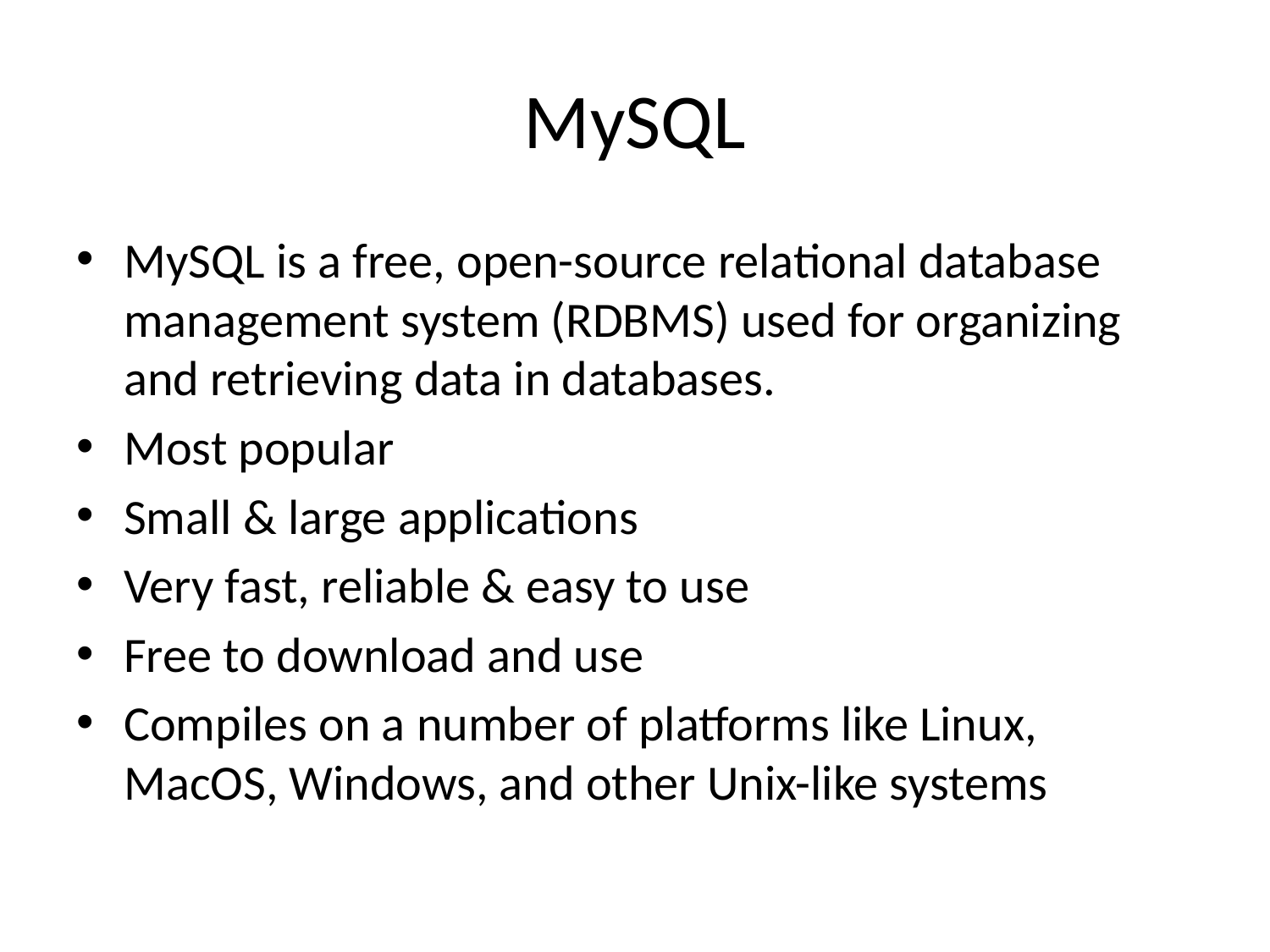

# MySQL
MySQL is a free, open-source relational database management system (RDBMS) used for organizing and retrieving data in databases.
Most popular
Small & large applications
Very fast, reliable & easy to use
Free to download and use
Compiles on a number of platforms like Linux, MacOS, Windows, and other Unix-like systems